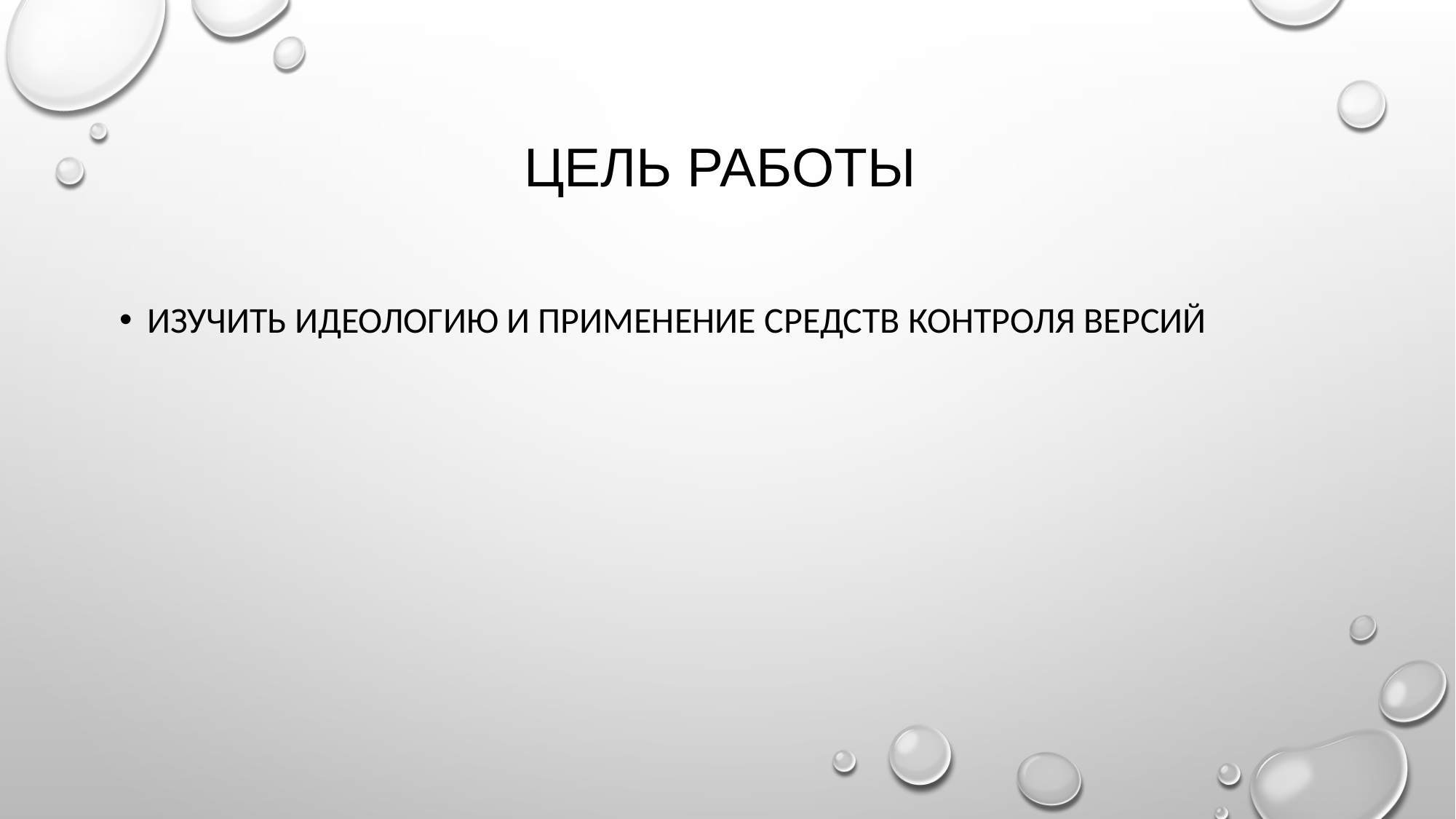

# Цель работы
изучить идеологию и применение средств контроля версий